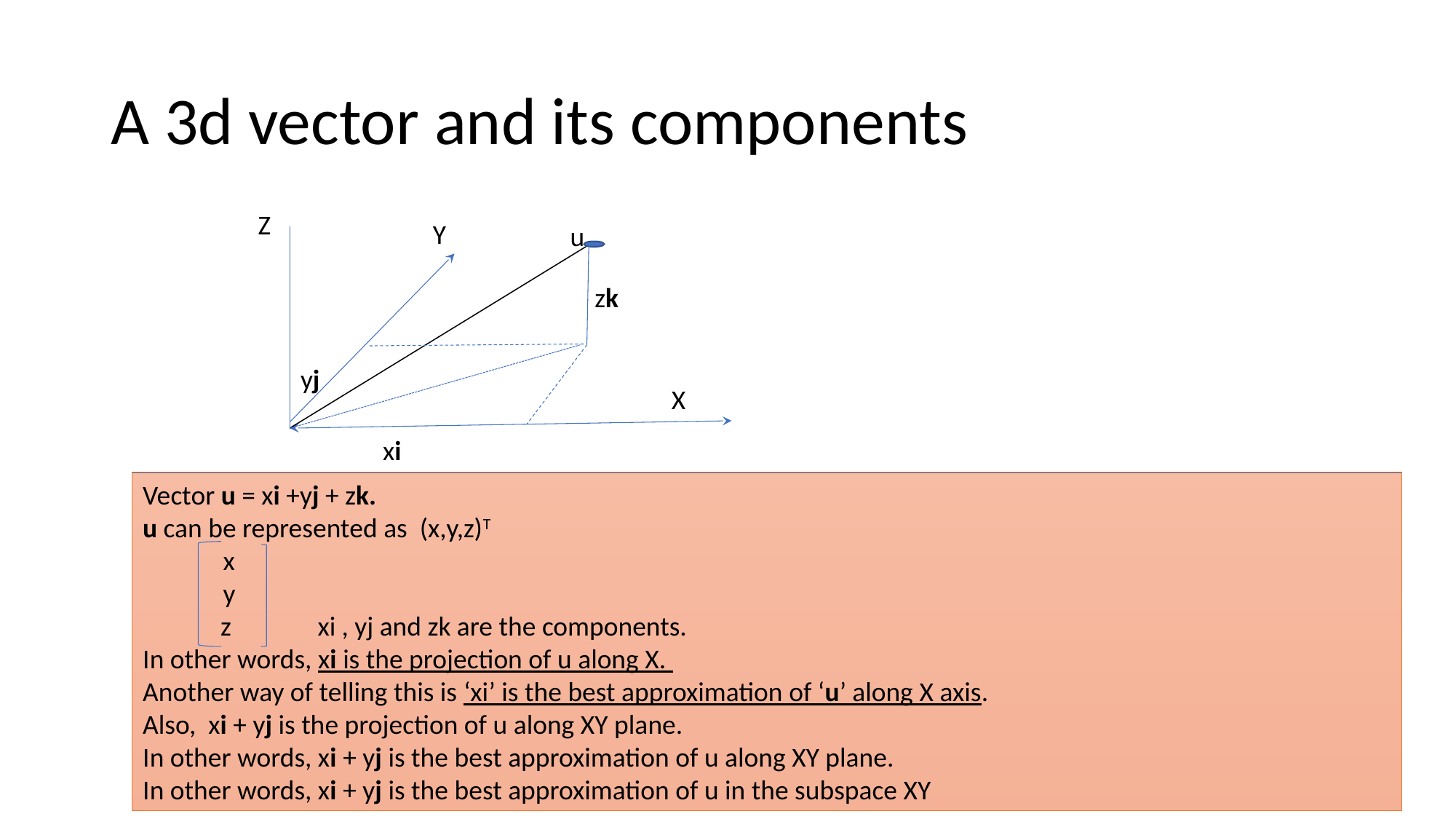

# A 3d vector and its components
Z
Y
u

zk
yj
X
xi
Vector u = xi +yj + zk.
u can be represented as  (x,y,z)T
             x
             y
             z              xi , yj and zk are the components.
In other words, xi is the projection of u along X.
Another way of telling this is ‘xi’ is the best approximation of ‘u’ along X axis.
Also,  xi + yj is the projection of u along XY plane.
In other words, xi + yj is the best approximation of u along XY plane.
In other words, xi + yj is the best approximation of u in the subspace XY